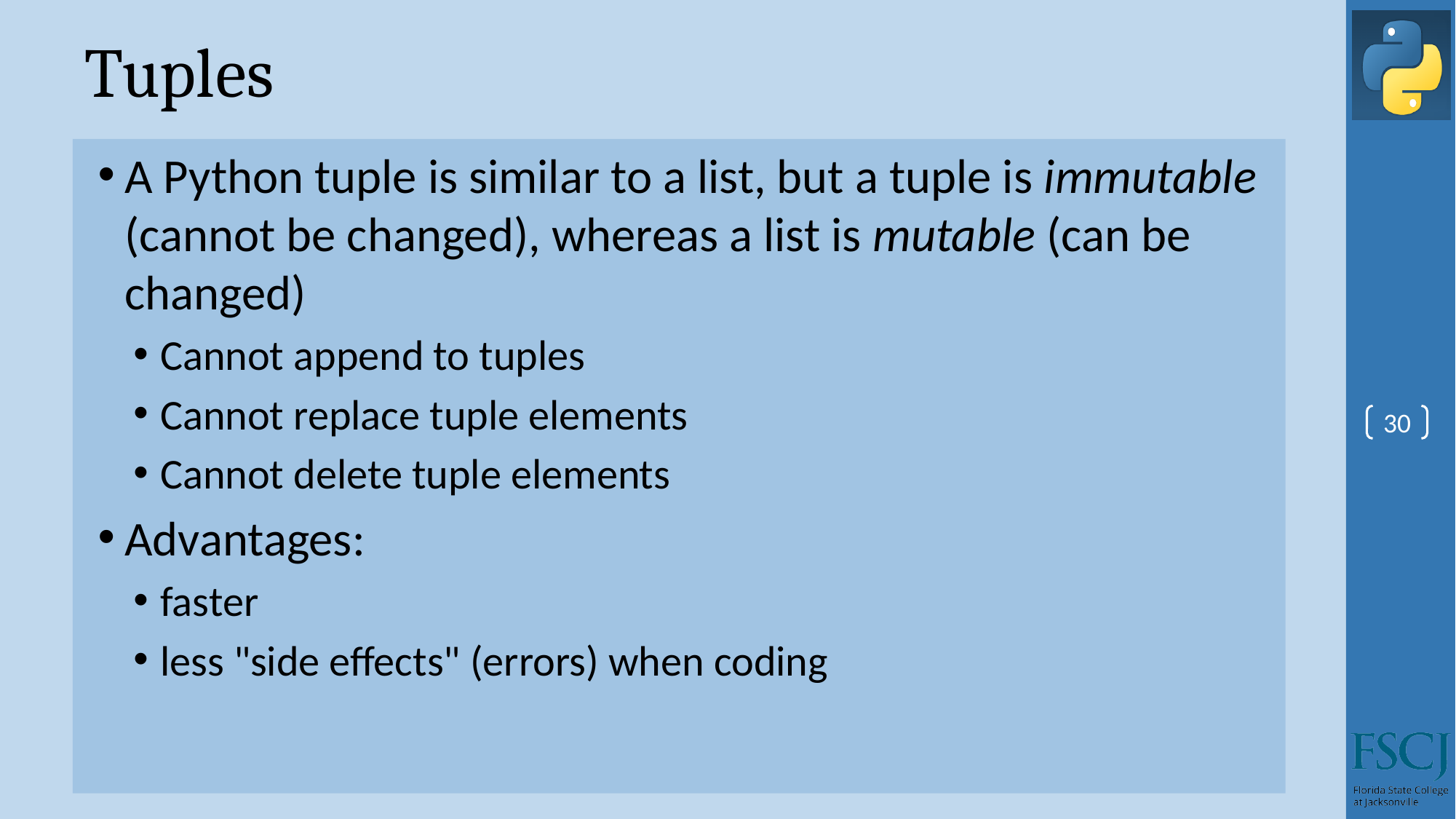

# Tuples
A Python tuple is similar to a list, but a tuple is immutable (cannot be changed), whereas a list is mutable (can be changed)
Cannot append to tuples
Cannot replace tuple elements
Cannot delete tuple elements
Advantages:
faster
less "side effects" (errors) when coding
30